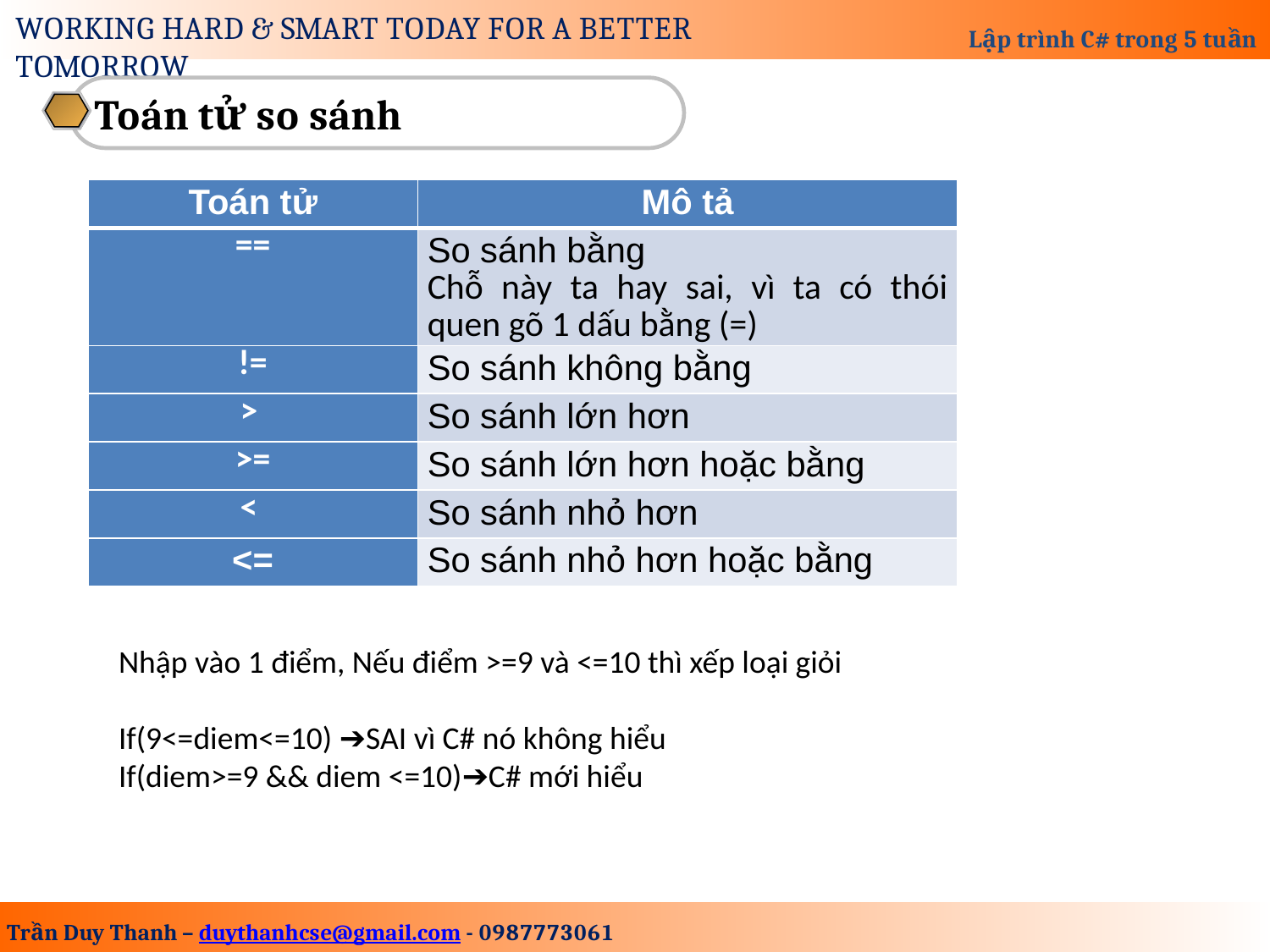

Toán tử so sánh

| Toán tử | Mô tả |
| --- | --- |
| == | So sánh bằng Chỗ này ta hay sai, vì ta có thói quen gõ 1 dấu bằng (=) |
| != | So sánh không bằng |
| > | So sánh lớn hơn |
| >= | So sánh lớn hơn hoặc bằng |
| < | So sánh nhỏ hơn |
| <= | So sánh nhỏ hơn hoặc bằng |
Nhập vào 1 điểm, Nếu điểm >=9 và <=10 thì xếp loại giỏi

If(9<=diem<=10) ➔SAI vì C# nó không hiểu
If(diem>=9 && diem <=10)➔C# mới hiểu